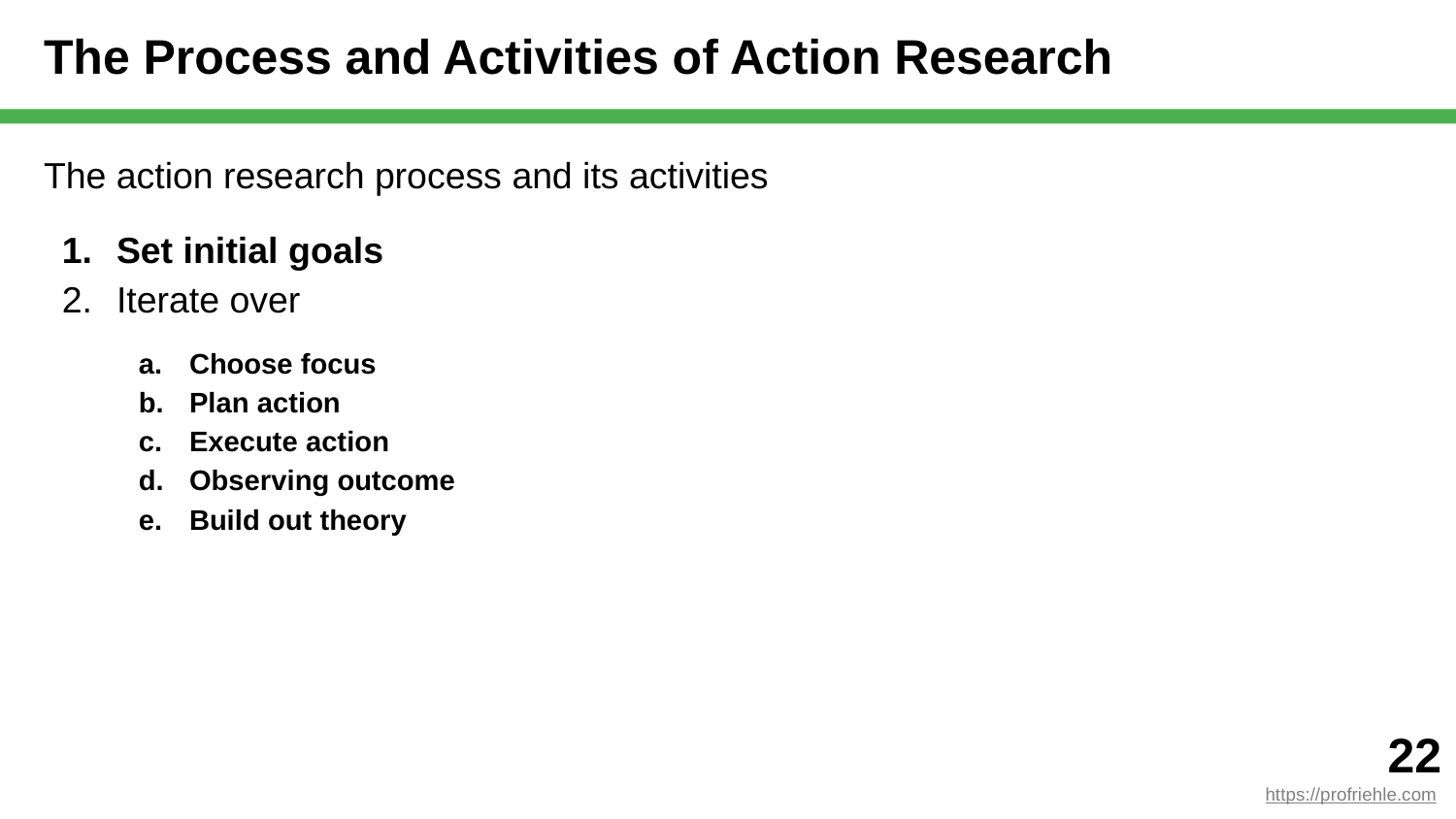

# The Process and Activities of Action Research
The action research process and its activities
Set initial goals
Iterate over
Choose focus
Plan action
Execute action
Observing outcome
Build out theory

22
https://profriehle.com